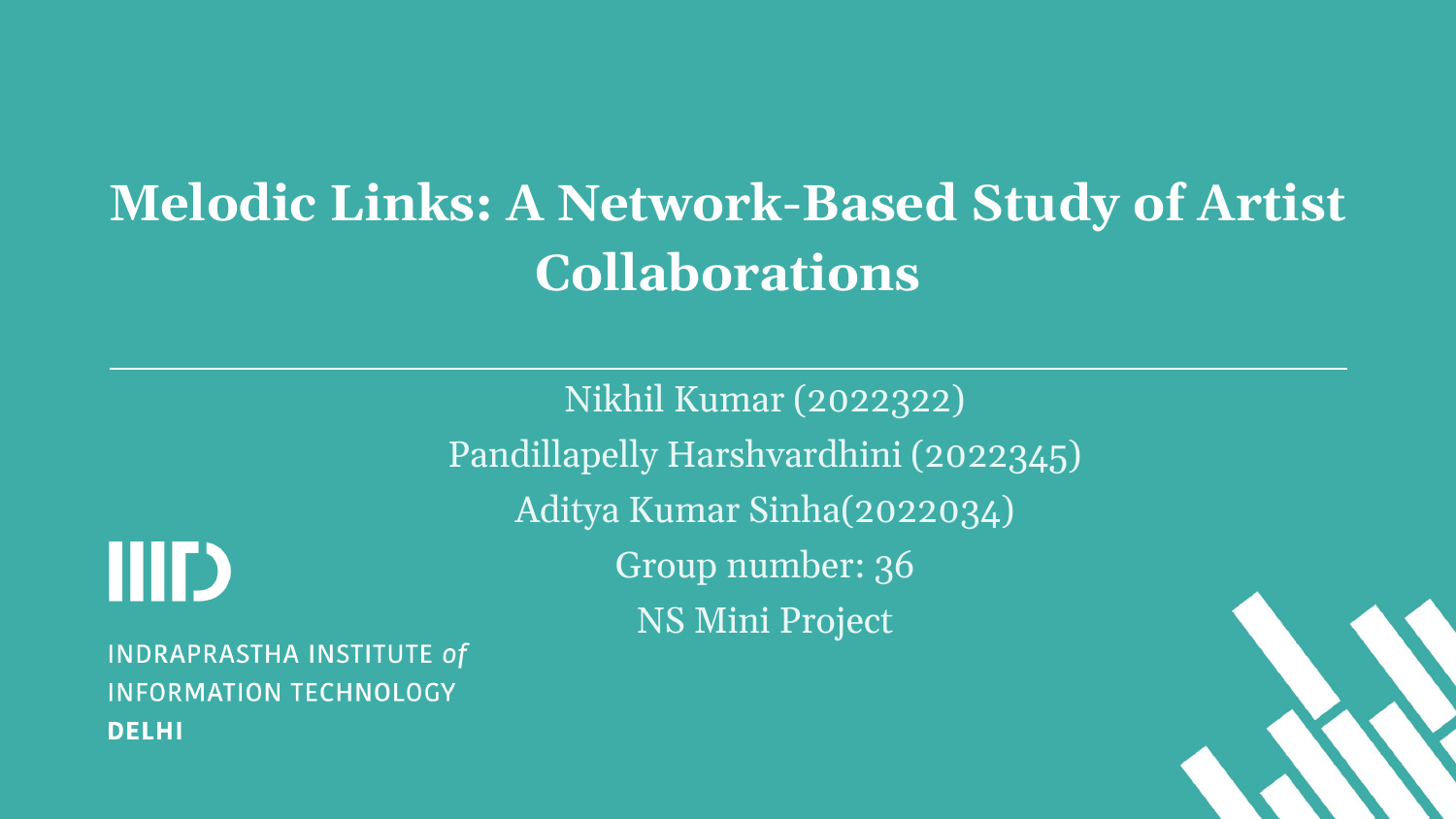

# Melodic Links: A Network-Based Study of Artist Collaborations
Nikhil Kumar (2022322)
Pandillapelly Harshvardhini (2022345)
Aditya Kumar Sinha(2022034)
Group number: 36
NS Mini Project